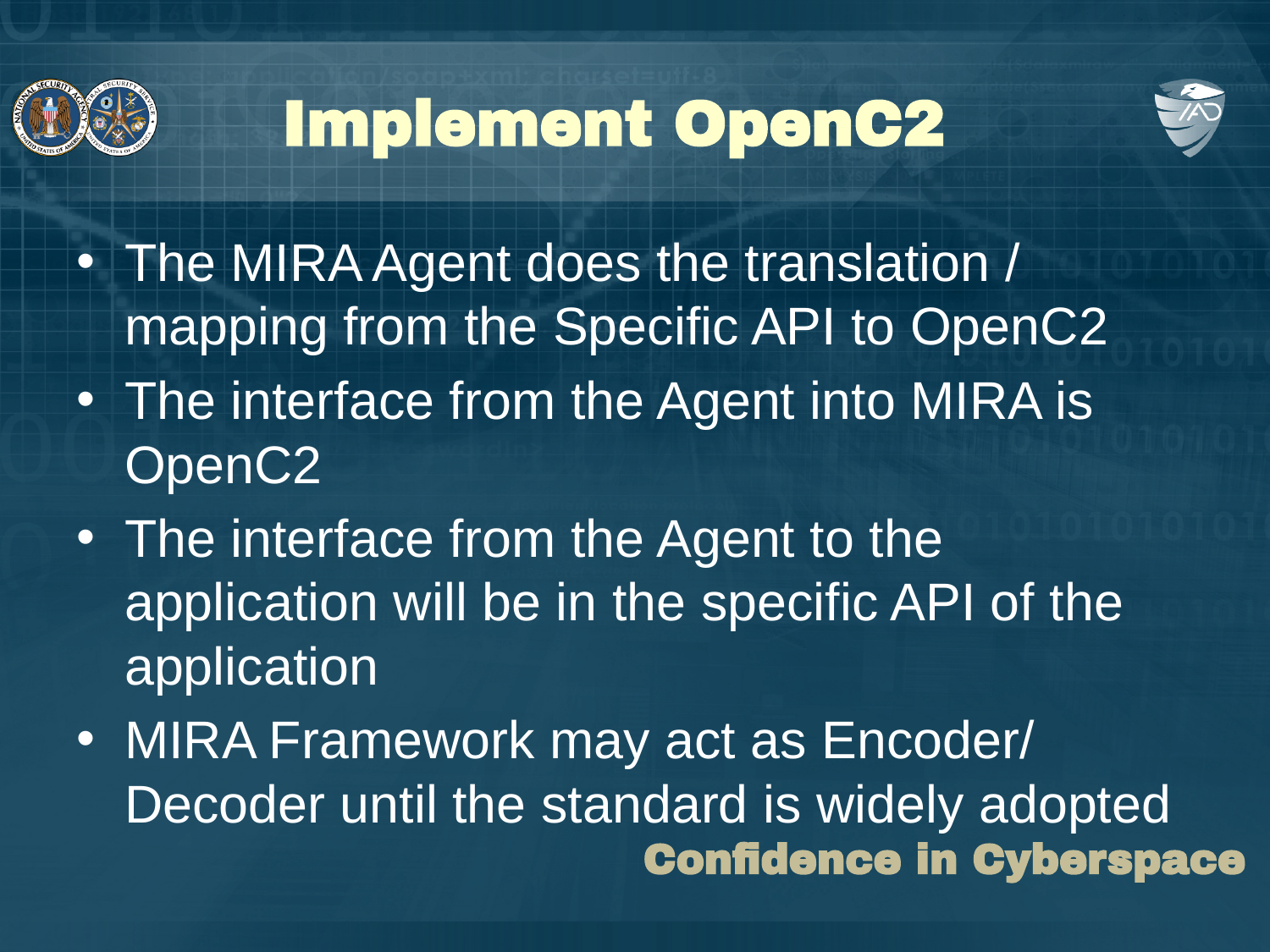

# Implement OpenC2
The MIRA Agent does the translation / mapping from the Specific API to OpenC2
The interface from the Agent into MIRA is OpenC2
The interface from the Agent to the application will be in the specific API of the application
MIRA Framework may act as Encoder/ Decoder until the standard is widely adopted